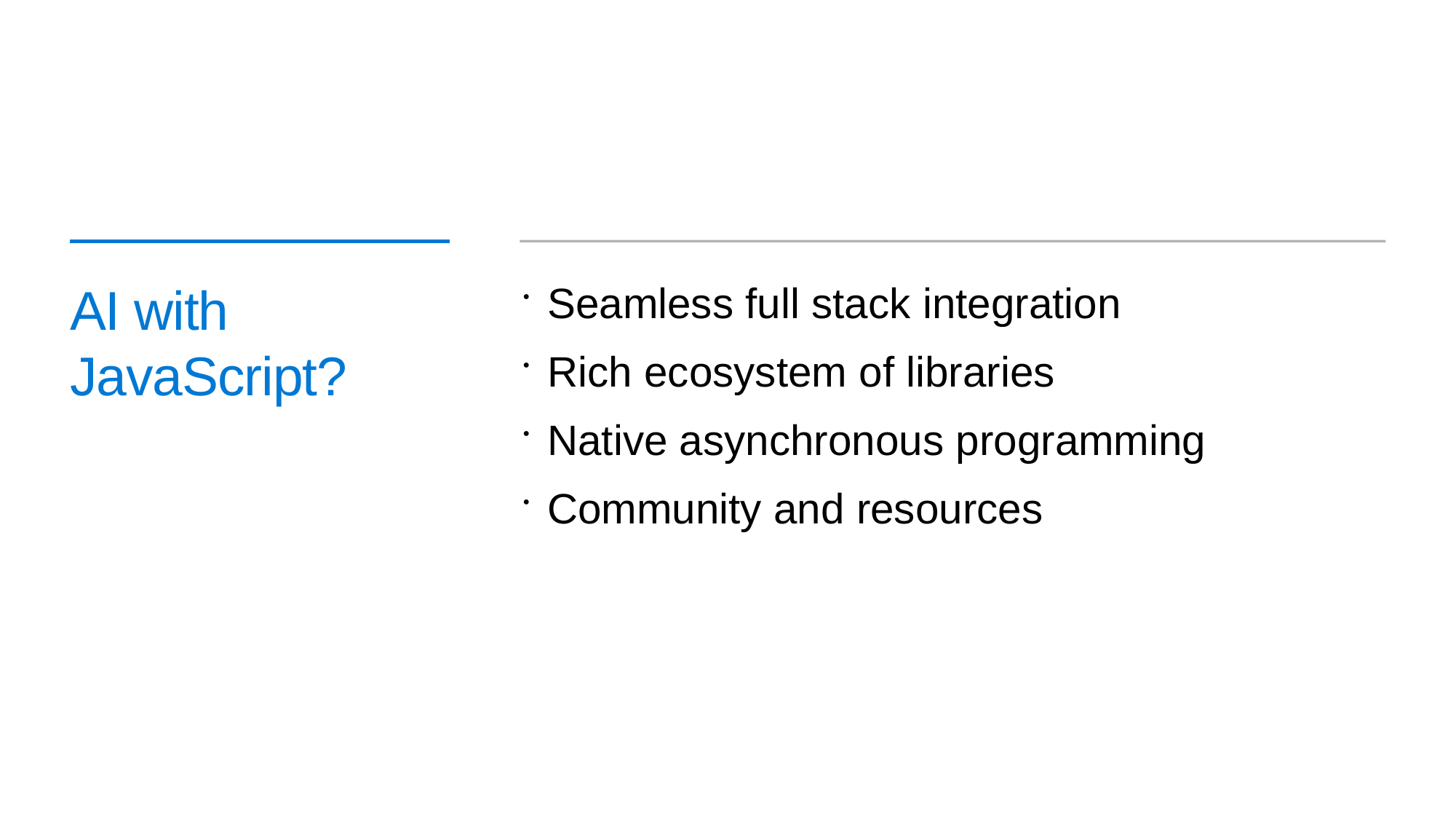

# AI with JavaScript?
Seamless full stack integration
Rich ecosystem of libraries
Native asynchronous programming
Community and resources